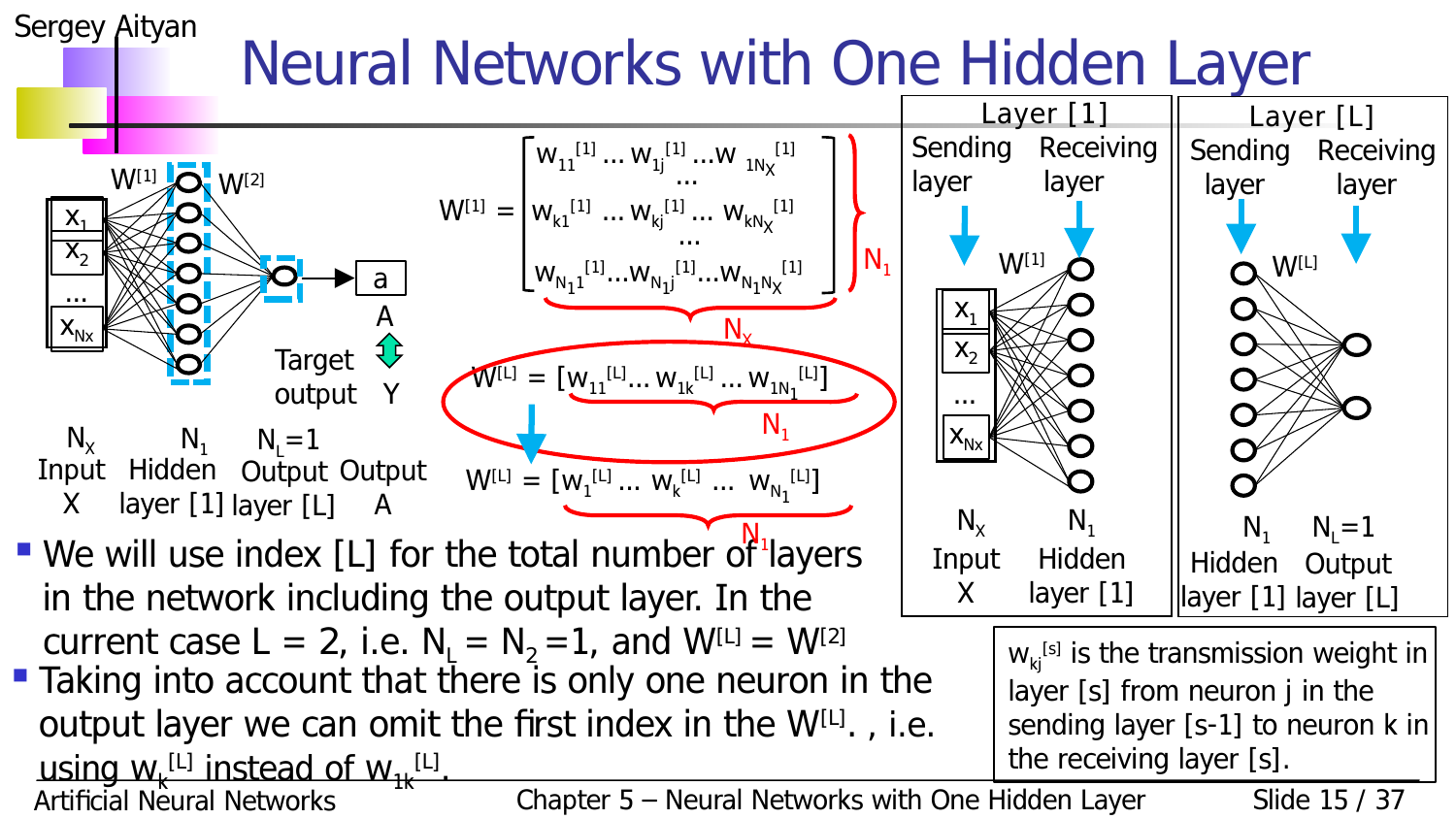

# Neural Networks with One Hidden Layer

Layer [1]
Sending   Receiving
layer        layer
W[1]

x1
x2
…
xNx
NX
N1
Input X
Hidden layer [1]

Layer [L]
Sending   Receiving
  layer        layer
W[L]

N1
NL=1
Hidden layer [1]
Output layer [L]

w11[1] … w1j[1] …w 1NX[1]
…
wk1[1]  … wkj[1] … wkNX[1]
…
wN11[1]…wN1j[1]…wN1NX[1]

W[1] =
N1
NX
W[1]

W[2]

x1
x2
…
xNx

a

A

Target output   Y
NX
N1
NL=1
Hidden layer [1]
Input X
Output A
Output layer [L]

W[L] = [w11[L]… w1k[L] … w1N1[L]]
N1

W[L] = [w1[L] …  wk[L]  …  wN1[L]]
N1
We will use index [L] for the total number of layers in the network including the output layer. In the current case L = 2, i.e. NL = N2 =1, and W[L] = W[2]
wkj[s] is the transmission weight in layer [s] from neuron j in the sending layer [s-1] to neuron k in the receiving layer [s].
Taking into account that there is only one neuron in the output layer we can omit the first index in the W[L]. , i.e. using wk[L] instead of w1k[L].